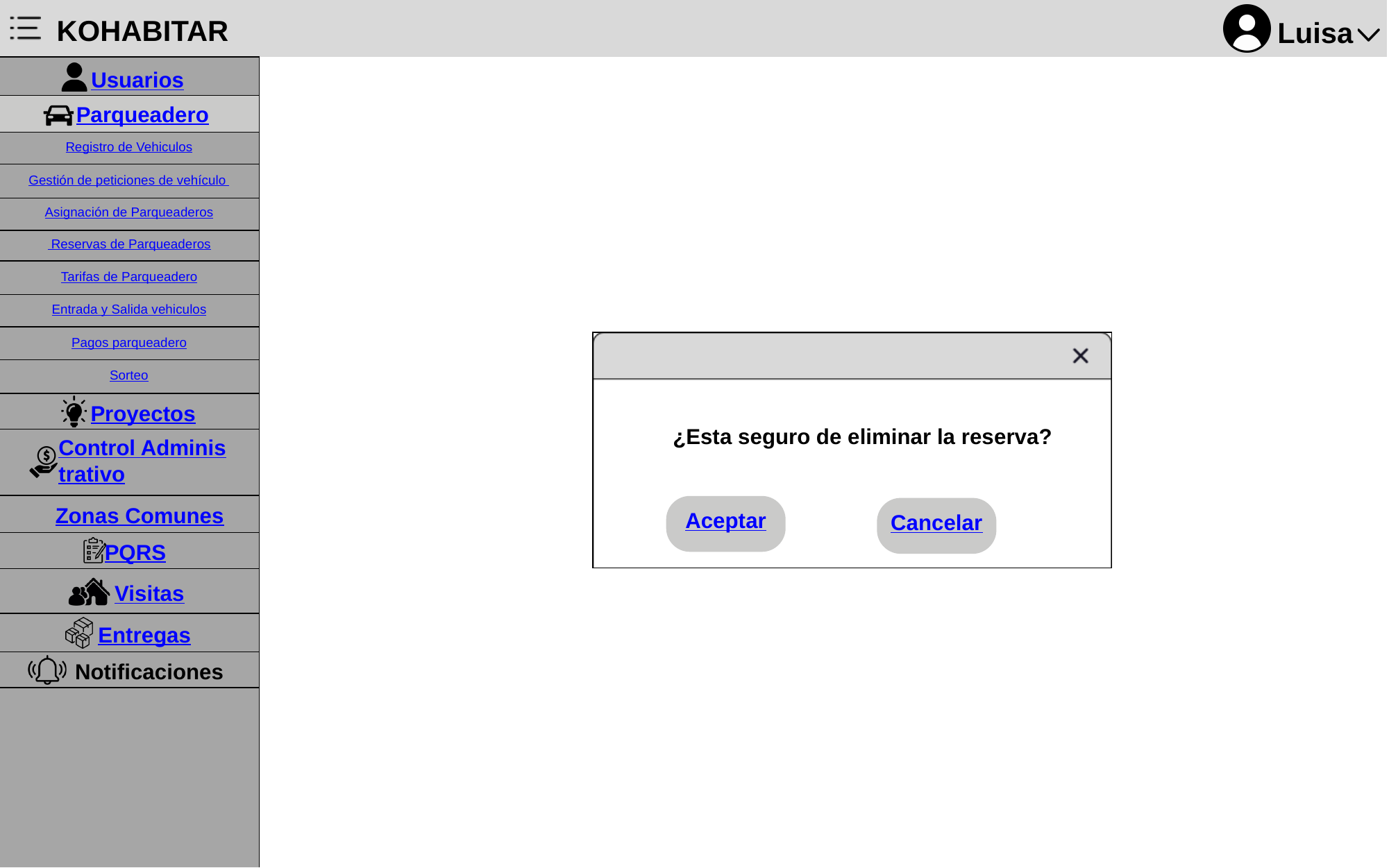

KOHABITAR
Luisa

Usuarios

Parqueadero

Registro de Vehiculos

Gestión de peticiones de vehículo

Asignación de Parqueaderos

 Reservas de Parqueaderos

Tarifas de Parqueadero

Entrada y Salida vehiculos

Pagos parqueadero

¿Esta seguro de eliminar la reserva?

Aceptar

Cancelar

Sorteo

Proyectos

Control Administrativo

Zonas Comunes

PQRS

Visitas

Entregas

Notificaciones